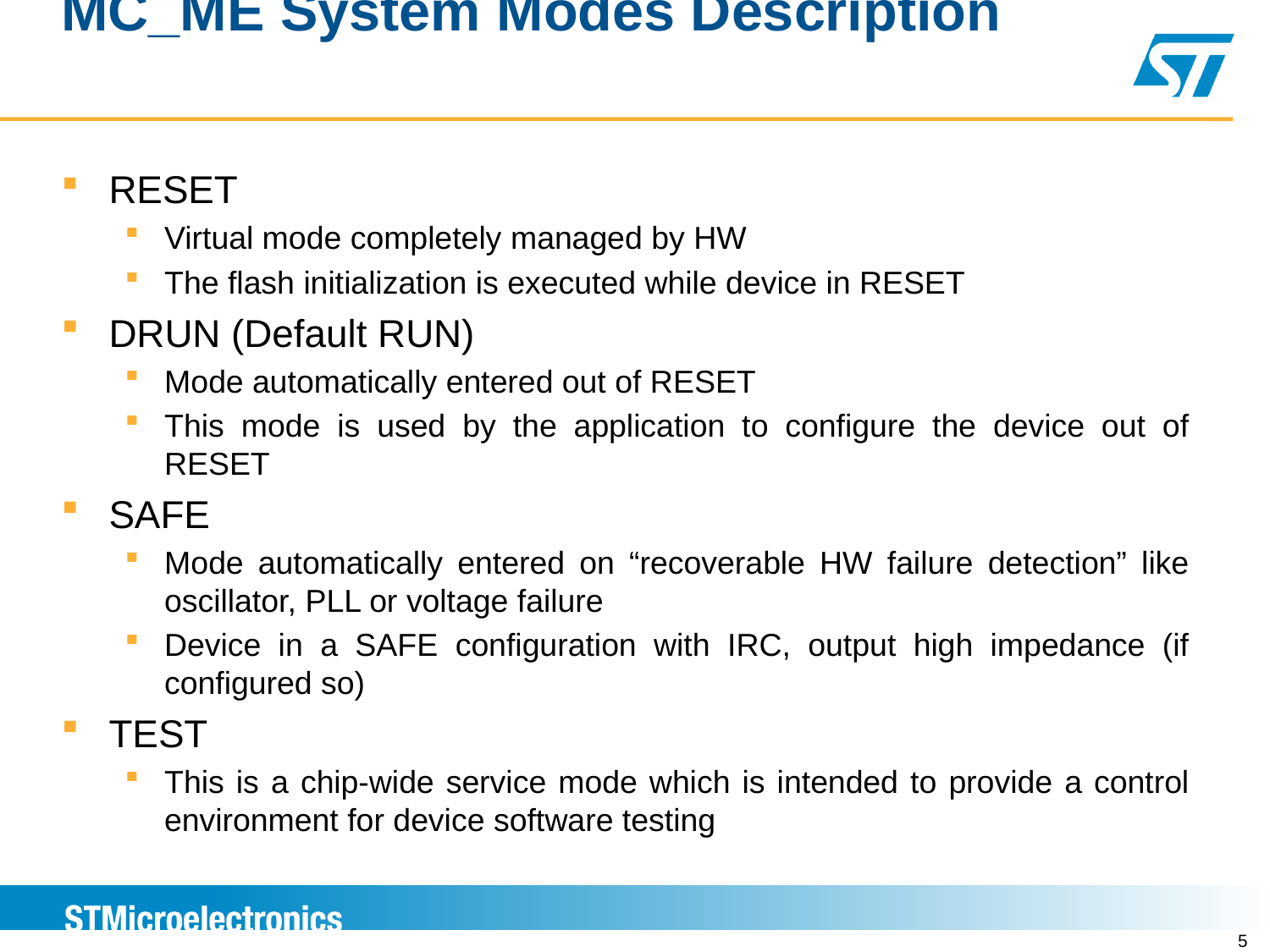

# MC_ME System Modes Description
RESET
Virtual mode completely managed by HW
The flash initialization is executed while device in RESET
DRUN (Default RUN)
Mode automatically entered out of RESET
This mode is used by the application to configure the device out of RESET
SAFE
Mode automatically entered on “recoverable HW failure detection” like oscillator, PLL or voltage failure
Device in a SAFE configuration with IRC, output high impedance (if configured so)
TEST
This is a chip-wide service mode which is intended to provide a control environment for device software testing
5